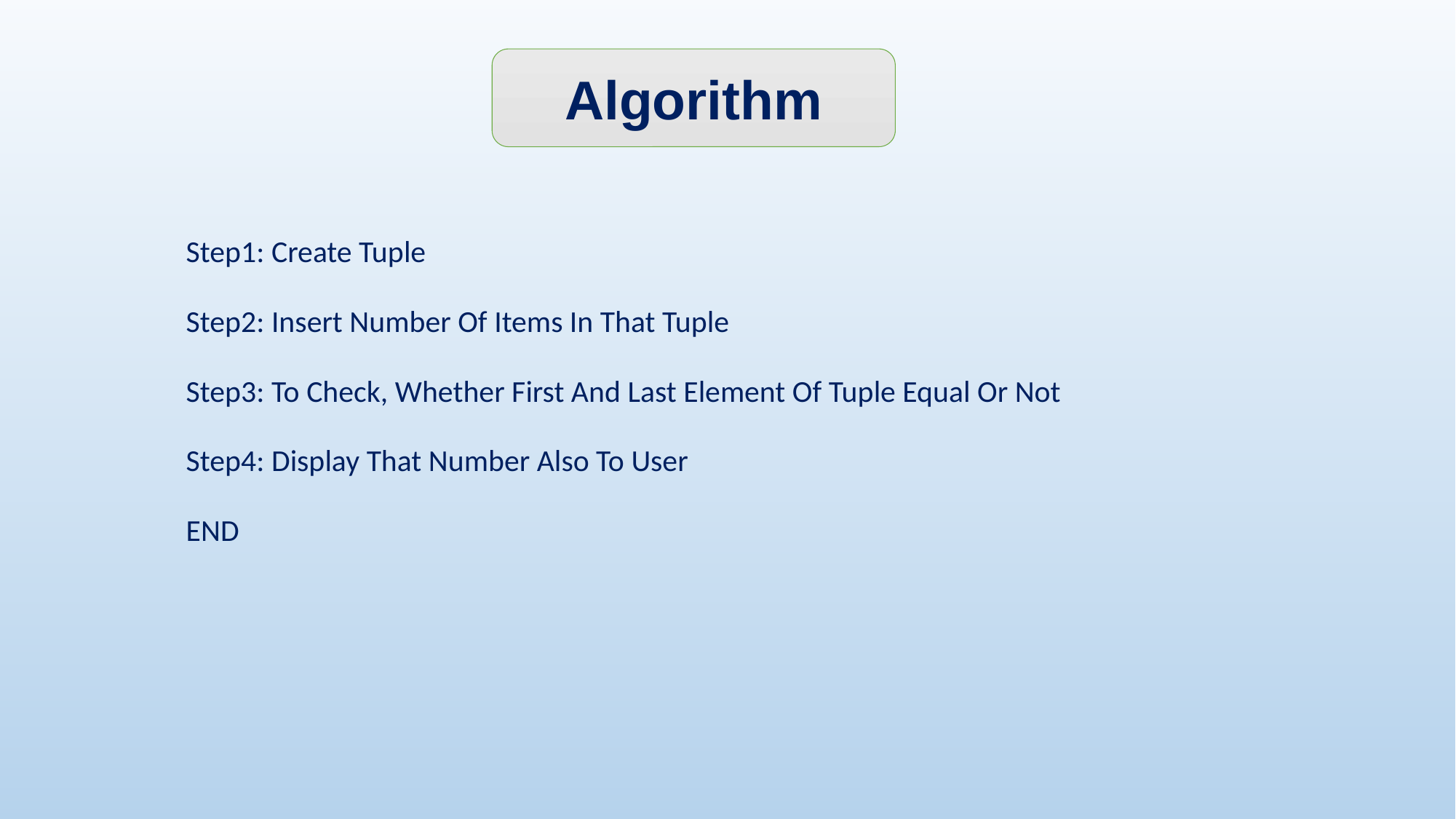

Algorithm
Step1: Create Tuple
Step2: Insert Number Of Items In That Tuple
Step3: To Check, Whether First And Last Element Of Tuple Equal Or Not
Step4: Display That Number Also To User
END